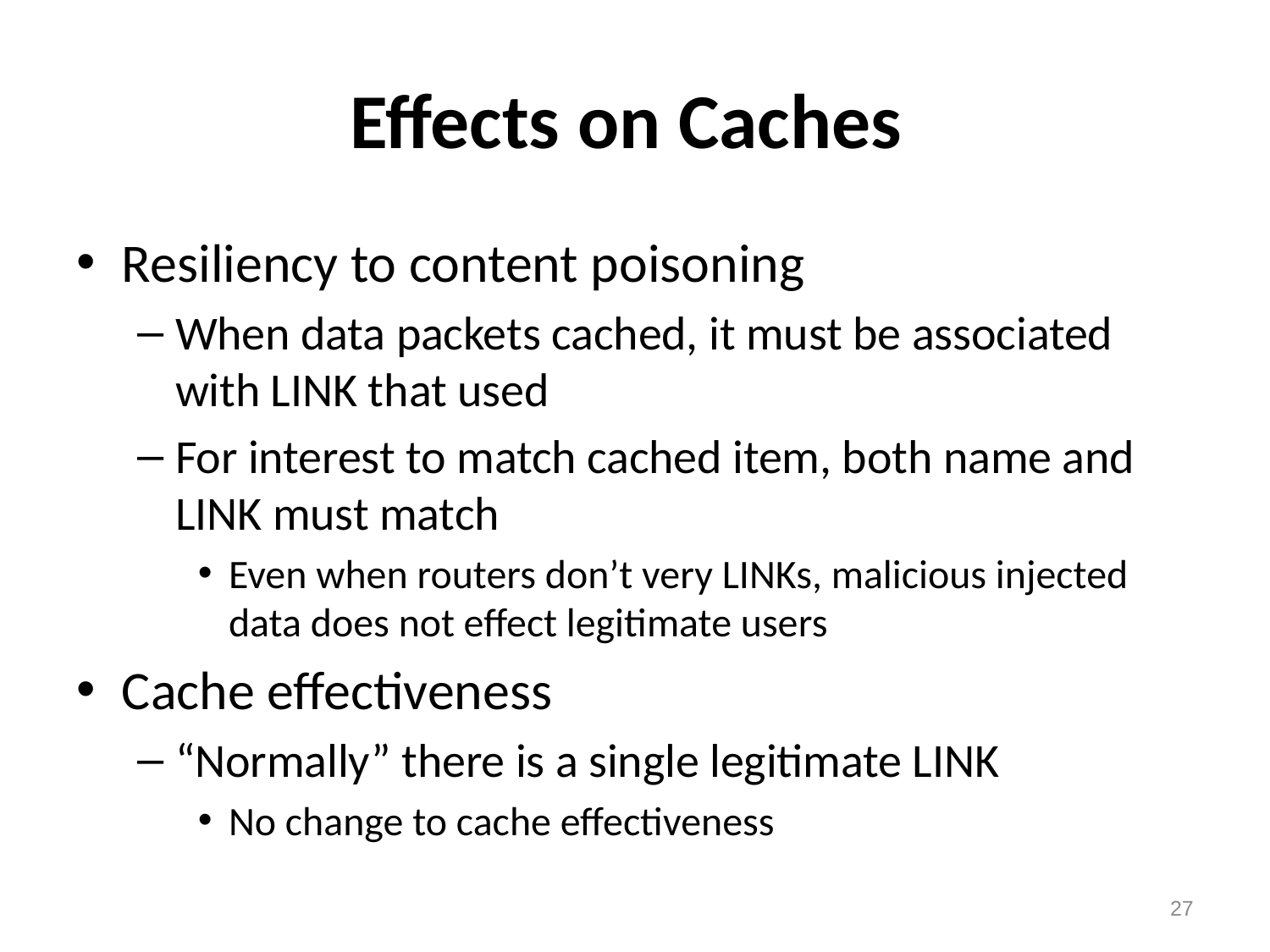

# Effects on Caches
Resiliency to content poisoning
When data packets cached, it must be associated with LINK that used
For interest to match cached item, both name and LINK must match
Even when routers don’t very LINKs, malicious injected data does not effect legitimate users
Cache effectiveness
“Normally” there is a single legitimate LINK
No change to cache effectiveness
27